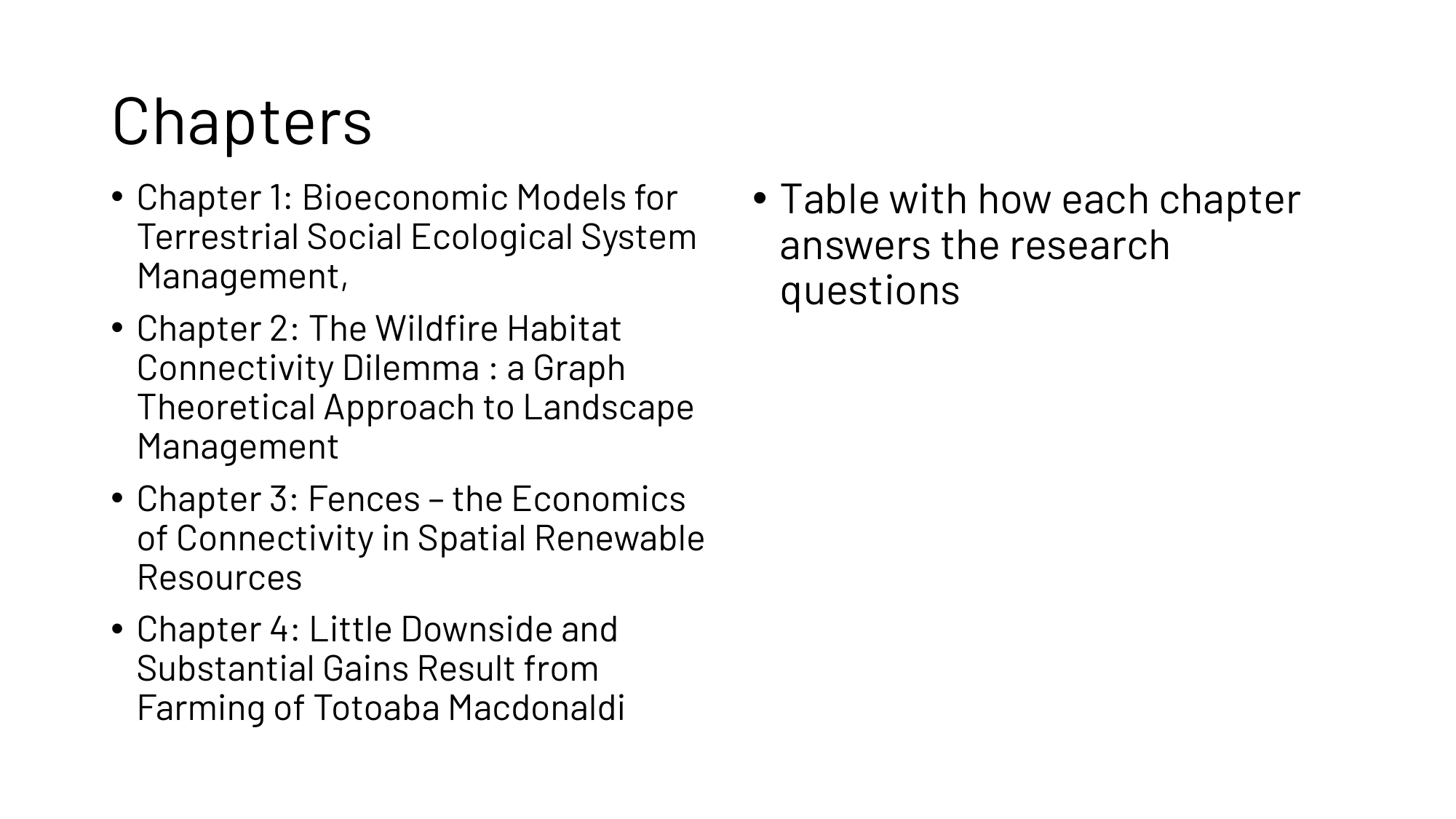

# Chapters
Table with how each chapter answers the research questions

Chapter 1: Bioeconomic Models for Terrestrial Social Ecological System Management,
Chapter 2: The Wildfire Habitat Connectivity Dilemma : a Graph Theoretical Approach to Landscape Management
Chapter 3: Fences – the Economics of Connectivity in Spatial Renewable Resources
Chapter 4: Little Downside and Substantial Gains Result from Farming of Totoaba Macdonaldi